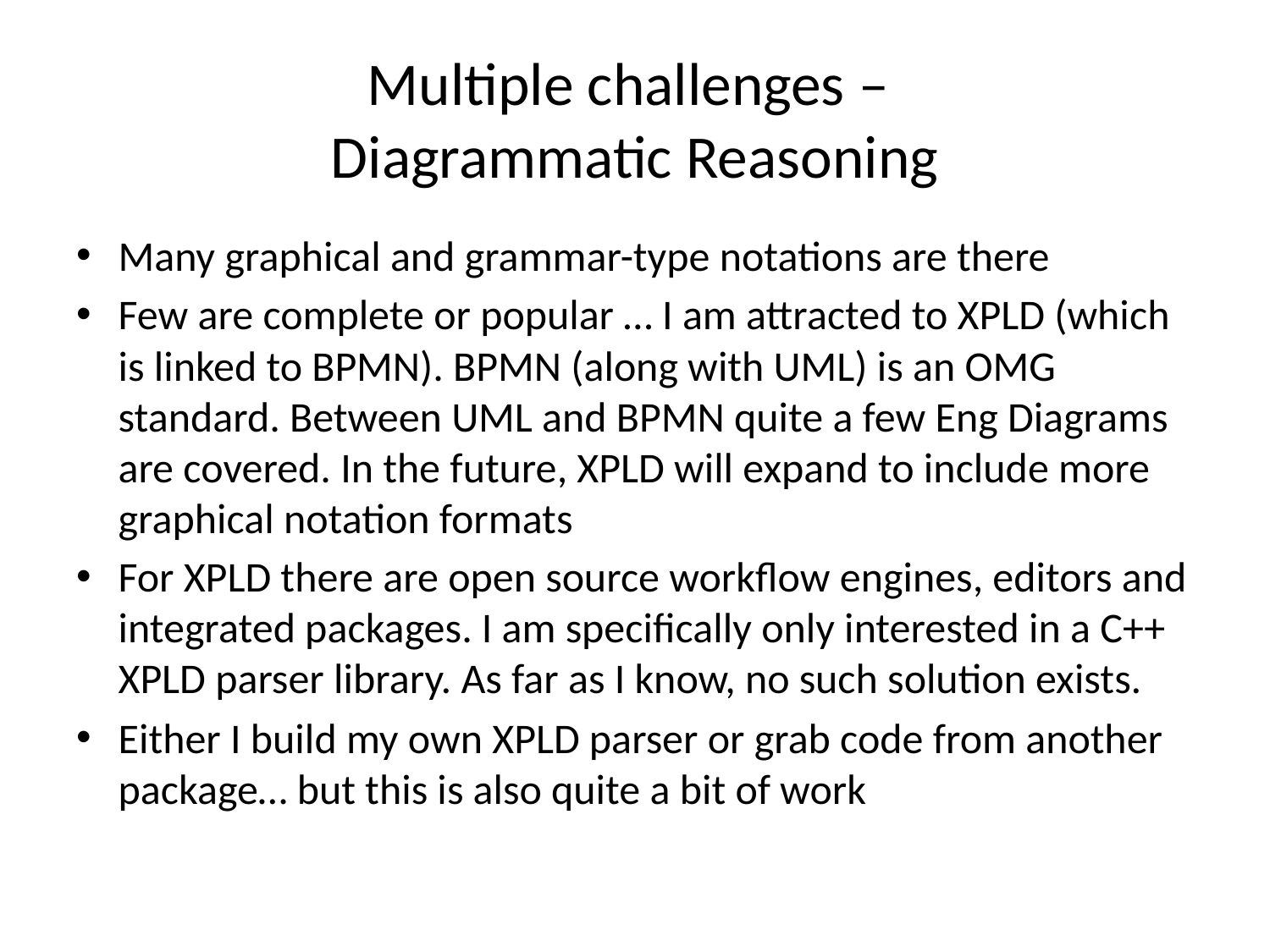

# Multiple challenges – Diagrammatic Reasoning
Many graphical and grammar-type notations are there
Few are complete or popular … I am attracted to XPLD (which is linked to BPMN). BPMN (along with UML) is an OMG standard. Between UML and BPMN quite a few Eng Diagrams are covered. In the future, XPLD will expand to include more graphical notation formats
For XPLD there are open source workflow engines, editors and integrated packages. I am specifically only interested in a C++ XPLD parser library. As far as I know, no such solution exists.
Either I build my own XPLD parser or grab code from another package… but this is also quite a bit of work